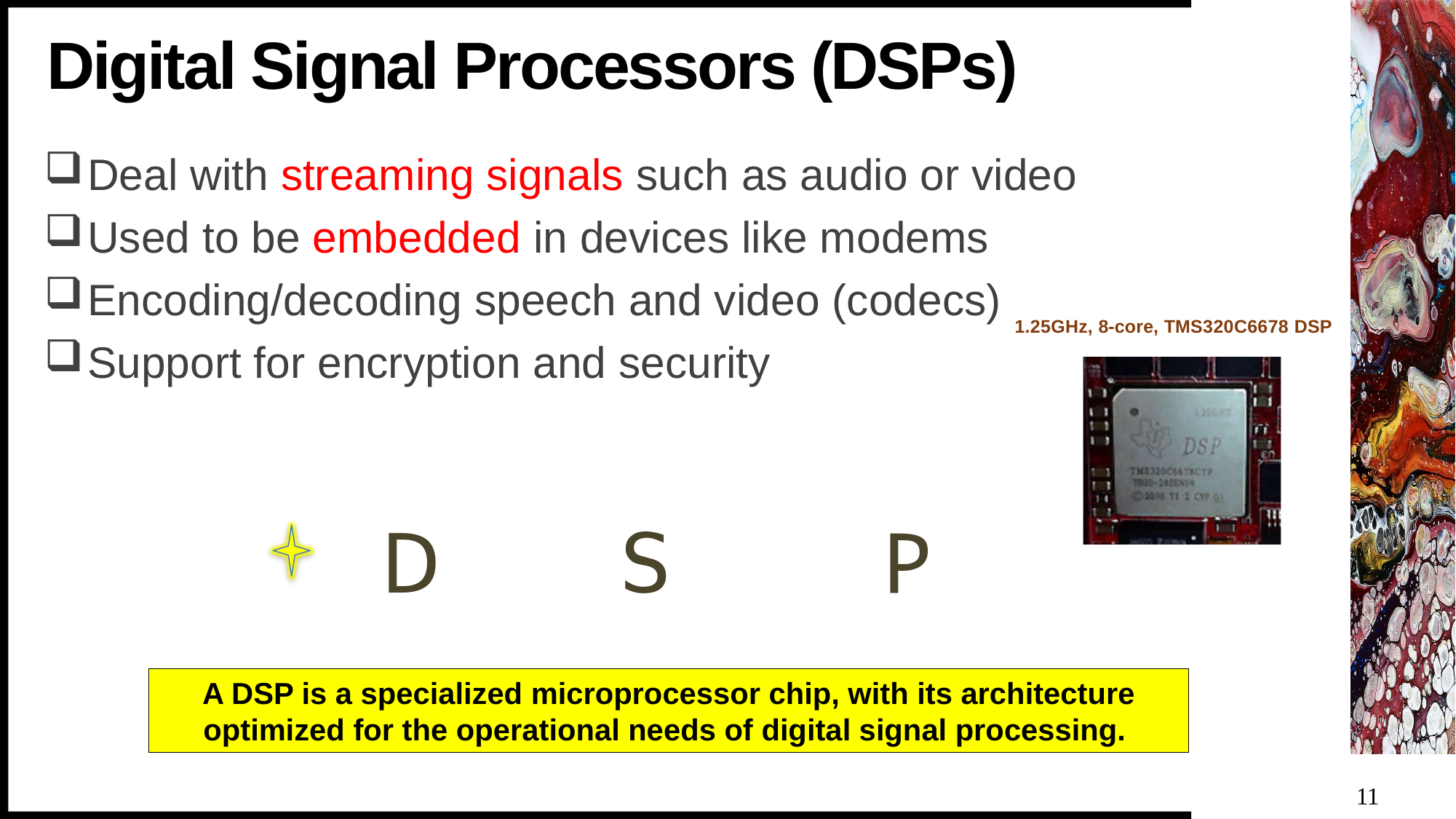

# Digital Signal Processors (DSPs)
Deal with streaming signals such as audio or video
Used to be embedded in devices like modems
Encoding/decoding speech and video (codecs)
Support for encryption and security

1.25GHz, 8-core, TMS320C6678 DSP

D
S
P

A DSP is a specialized microprocessor chip, with its architecture optimized for the operational needs of digital signal processing.
11